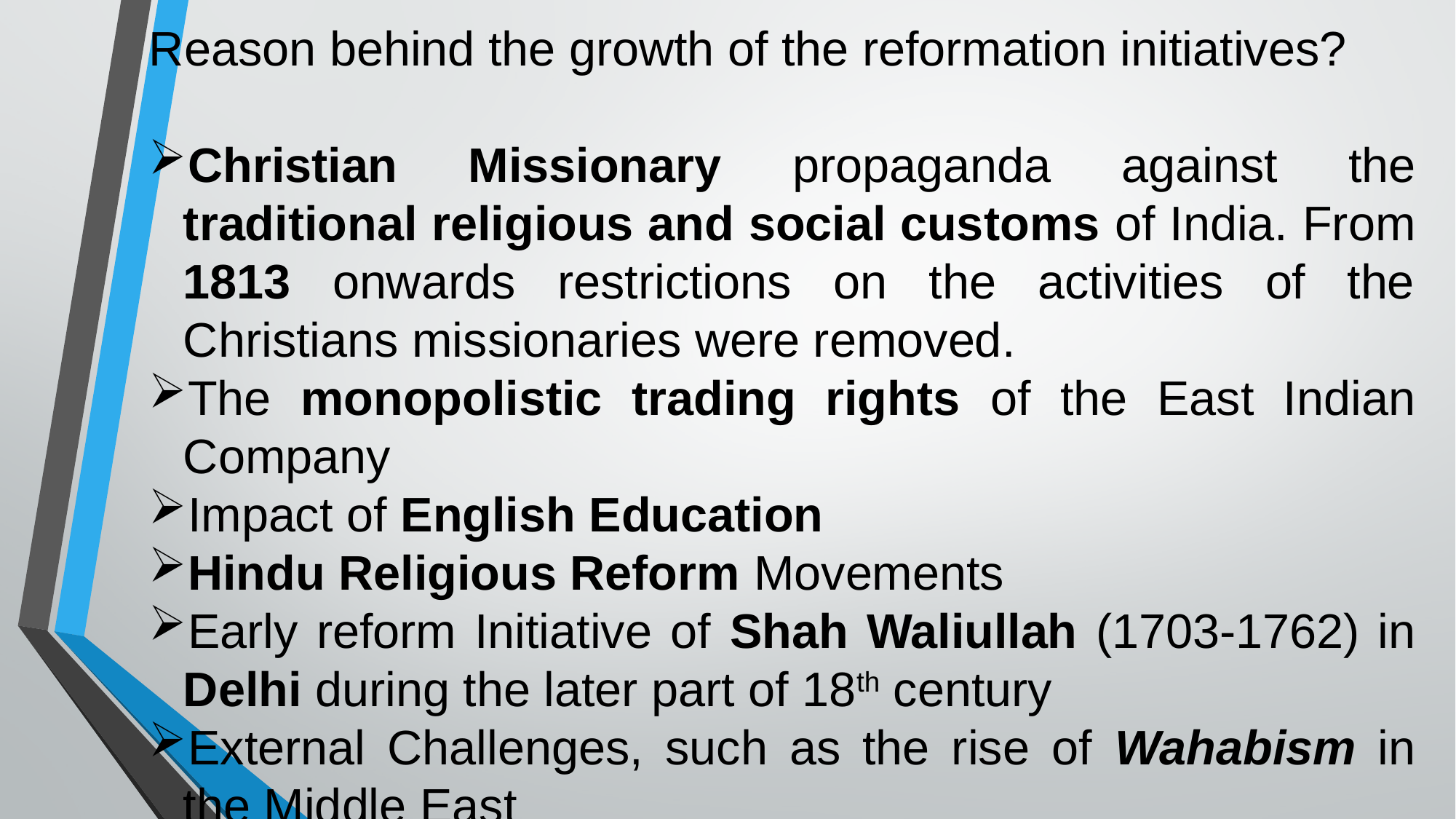

Reason behind the growth of the reformation initiatives?

Christian Missionary propaganda against the traditional religious and social customs of India. From 1813 onwards restrictions on the activities of the Christians missionaries were removed.
The monopolistic trading rights of the East Indian Company
Impact of English Education
Hindu Religious Reform Movements
Early reform Initiative of Shah Waliullah (1703-1762) in Delhi during the later part of 18th century
External Challenges, such as the rise of Wahabism in the Middle East